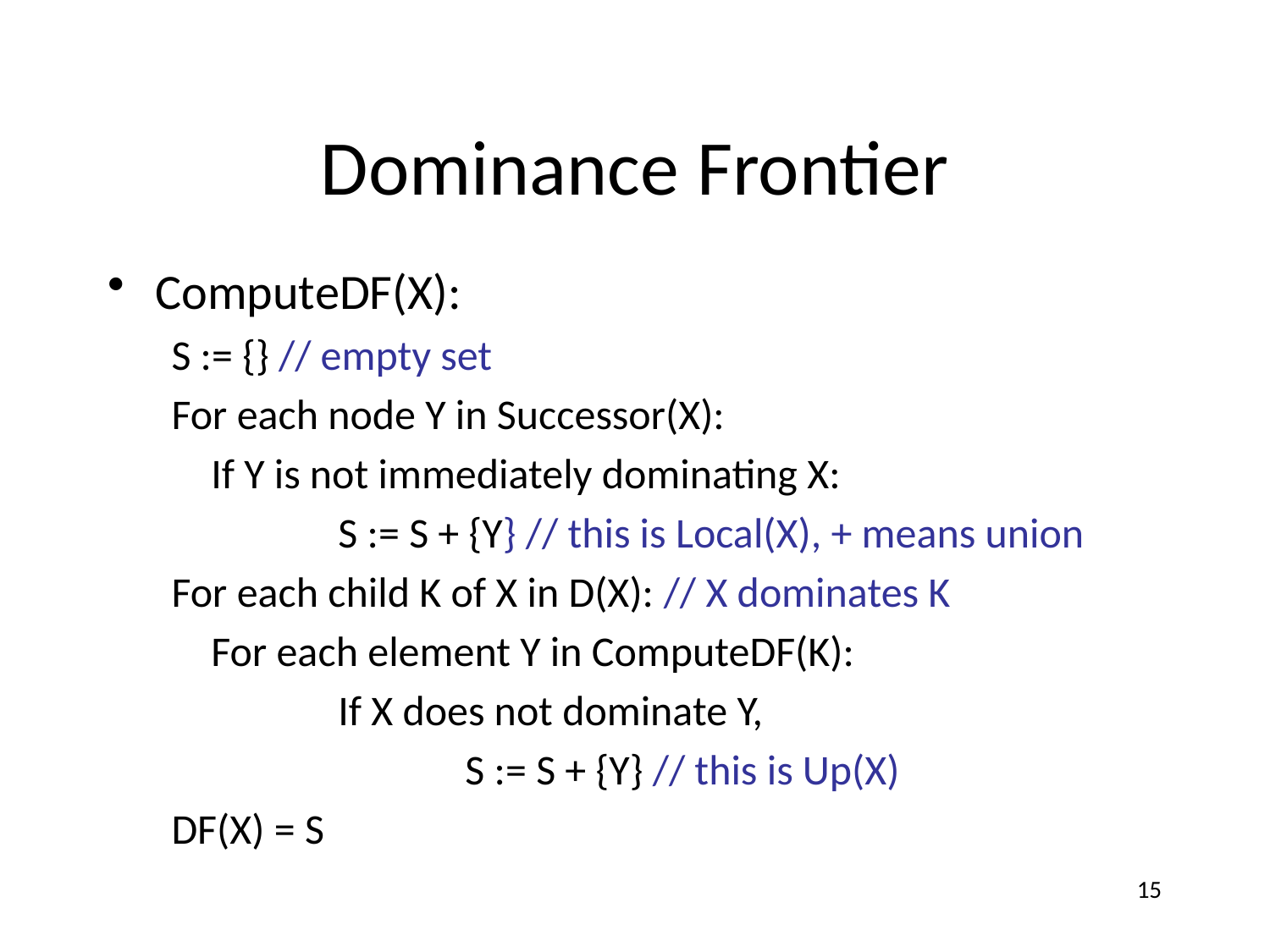

# Dominance Frontier
ComputeDF(X):
S := {} // empty set
For each node Y in Successor(X):
	If Y is not immediately dominating X:
		S := S + {Y} // this is Local(X), + means union
For each child K of X in D(X): // X dominates K
	For each element Y in ComputeDF(K):
		If X does not dominate Y,
			S := S + {Y} // this is Up(X)
DF(X) = S
15